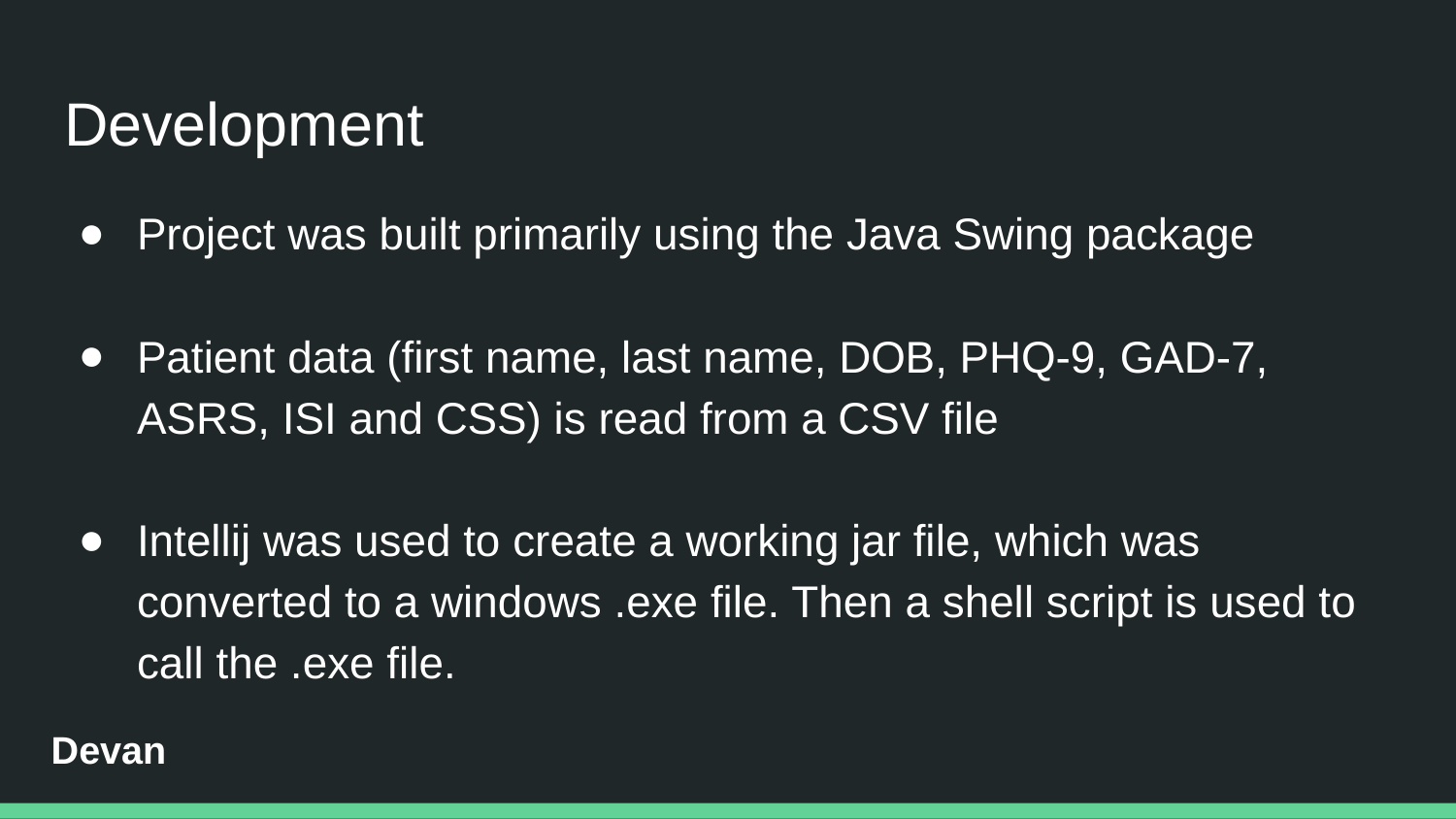

# Development
Project was built primarily using the Java Swing package

Patient data (first name, last name, DOB, PHQ-9, GAD-7, ASRS, ISI and CSS) is read from a CSV file

Intellij was used to create a working jar file, which was converted to a windows .exe file. Then a shell script is used to call the .exe file.
Devan